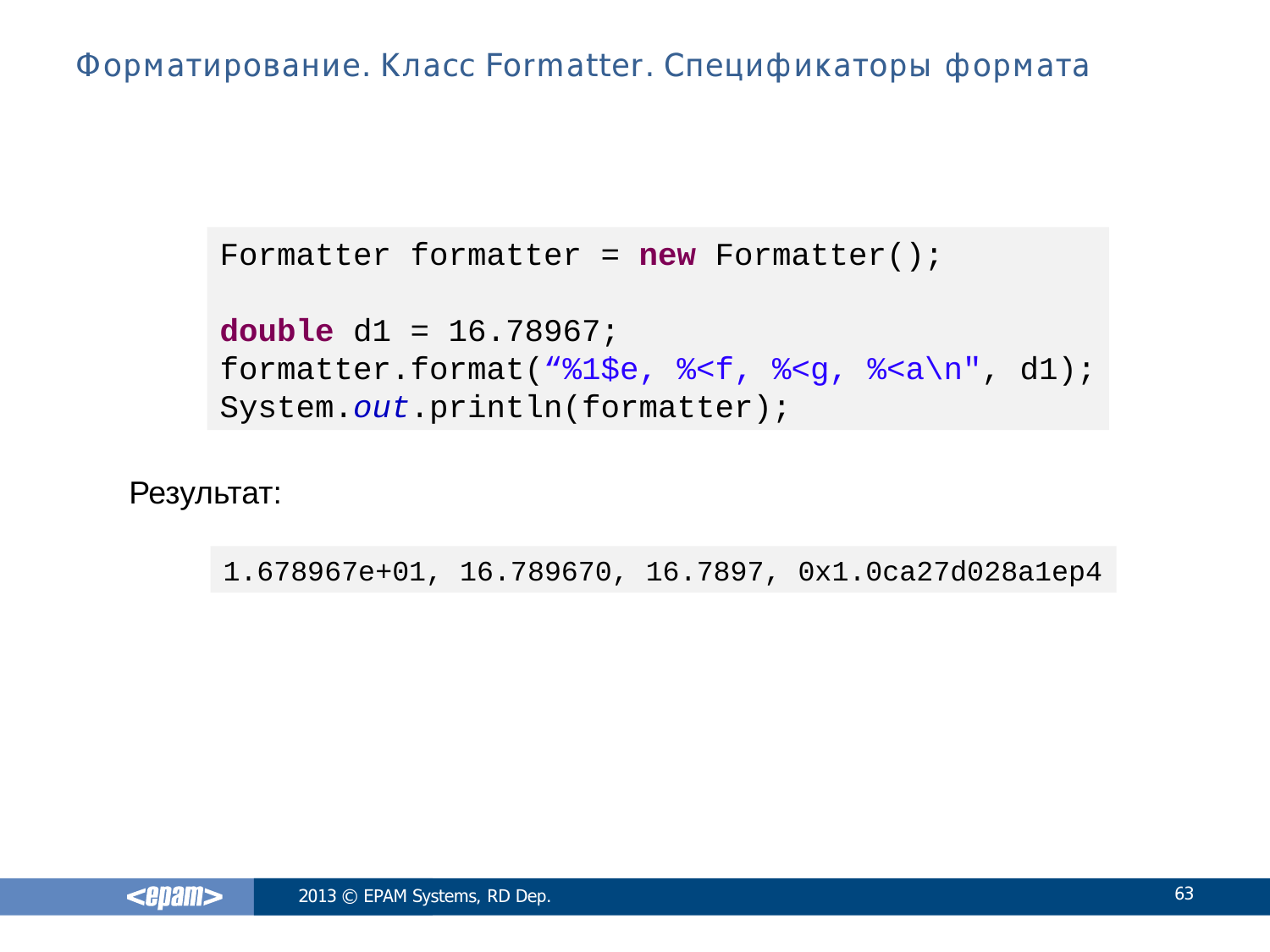

# Форматирование. Класс Formatter. Спецификаторы формата
Formatter formatter = new Formatter();

double d1 = 16.78967;
formatter.format(“%1$e, %<f, %<g, %<a\n", d1);
System.out.println(formatter);
Результат:
1.678967e+01, 16.789670, 16.7897, 0x1.0ca27d028a1ep4
63
2013 © EPAM Systems, RD Dep.